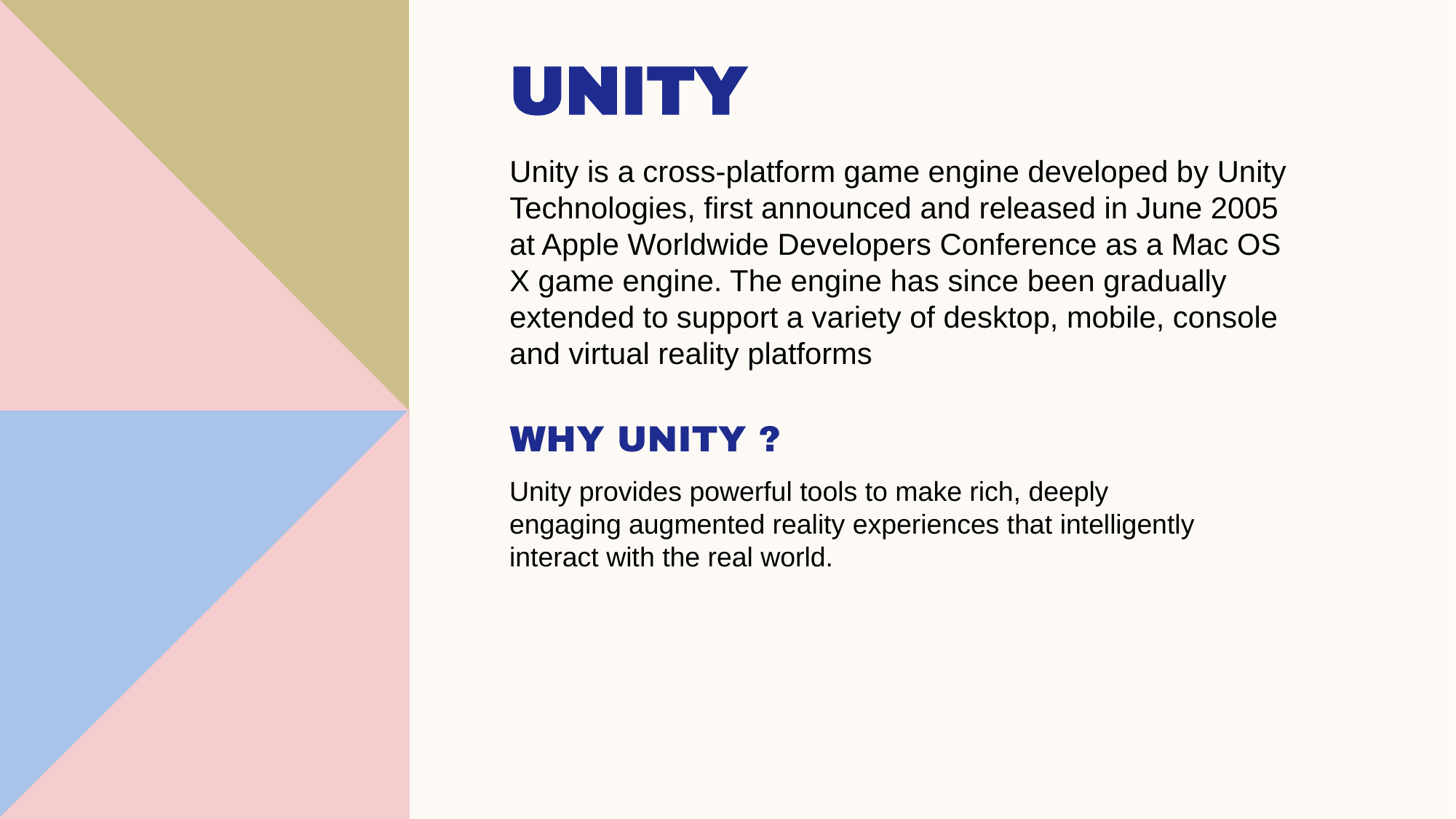

# unity
Unity is a cross-platform game engine developed by Unity Technologies, first announced and released in June 2005 at Apple Worldwide Developers Conference as a Mac OS X game engine. The engine has since been gradually extended to support a variety of desktop, mobile, console and virtual reality platforms
Why unity ?

Unity provides powerful tools to make rich, deeply engaging augmented reality experiences that intelligently interact with the real world.